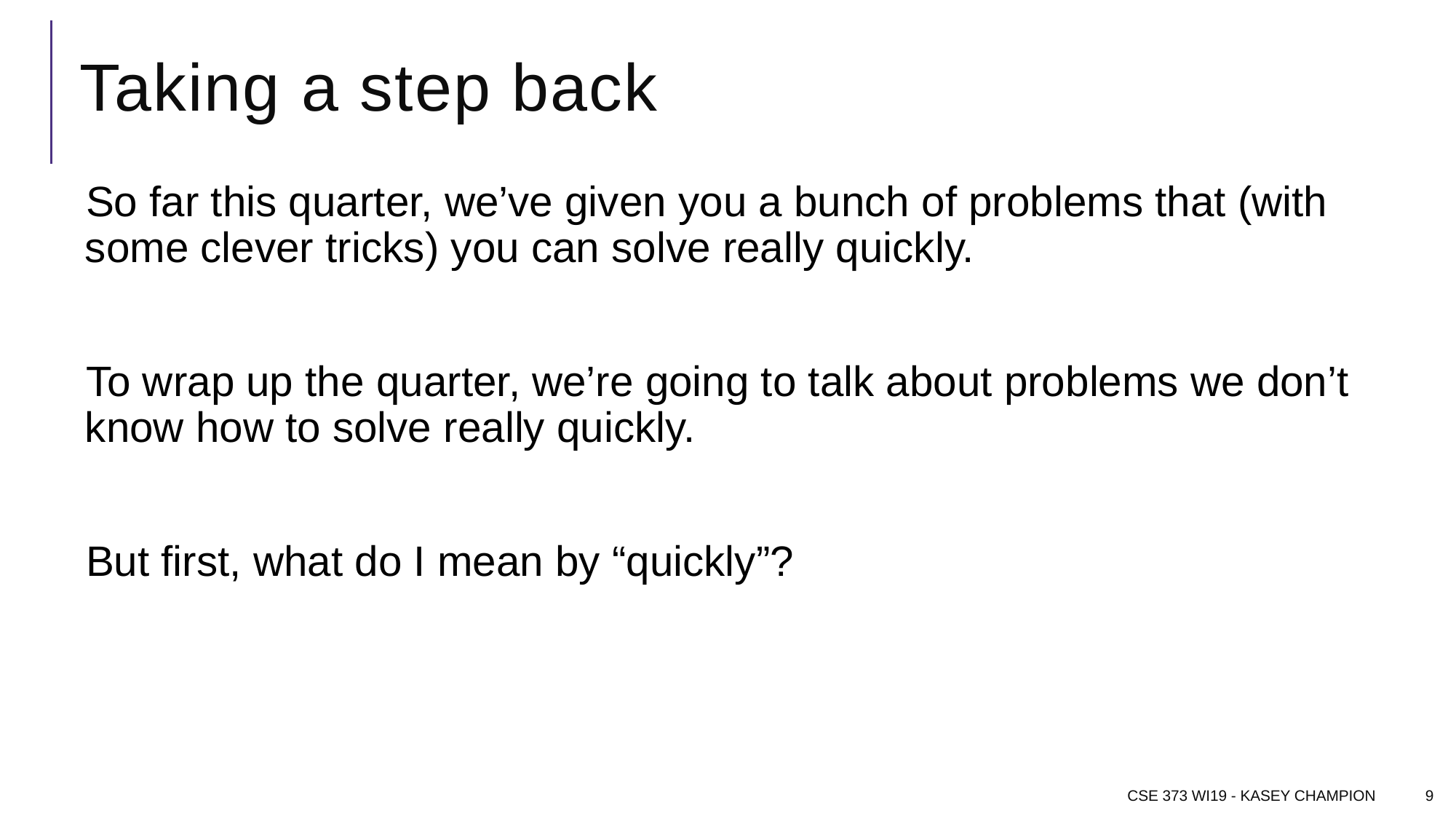

# Taking a step back
So far this quarter, we’ve given you a bunch of problems that (with some clever tricks) you can solve really quickly.

To wrap up the quarter, we’re going to talk about problems we don’t know how to solve really quickly.

But first, what do I mean by “quickly”?

CSE 373 WI19 - Kasey Champion
9